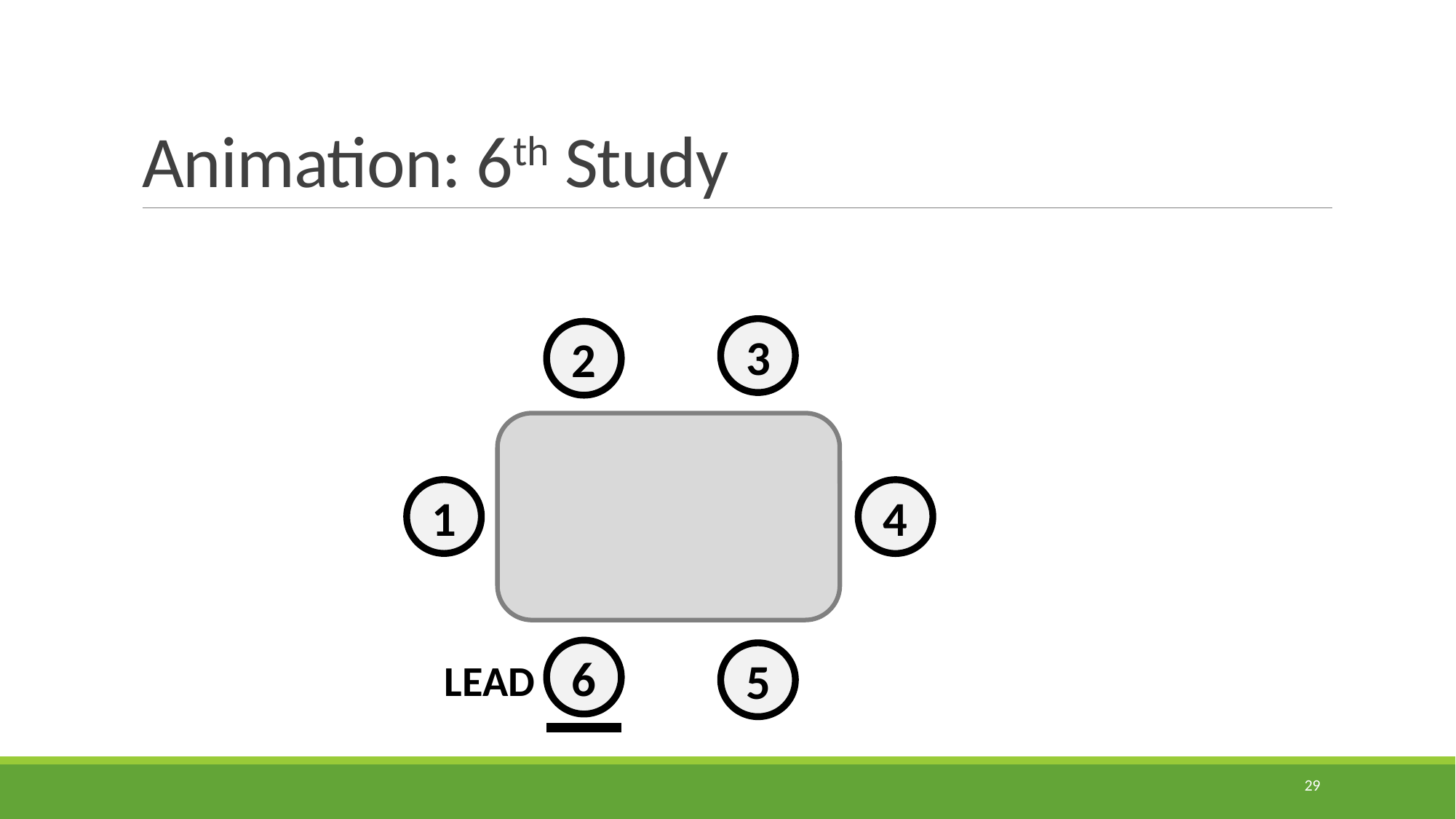

# Animation: 6th Study
3
2

1
4
6
5
LEAD
29